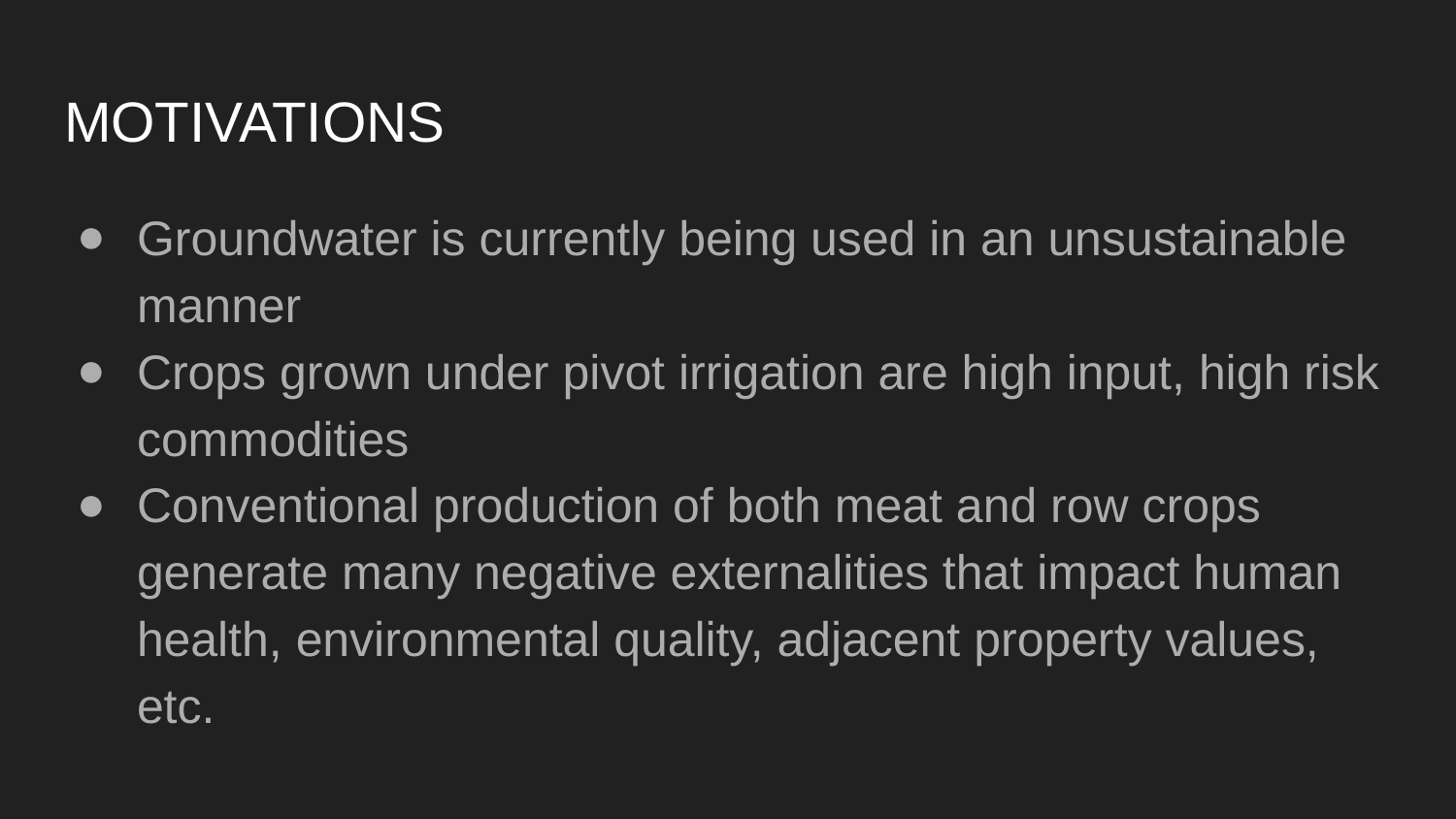

# MOTIVATIONS
Groundwater is currently being used in an unsustainable manner
Crops grown under pivot irrigation are high input, high risk commodities
Conventional production of both meat and row crops generate many negative externalities that impact human health, environmental quality, adjacent property values, etc.